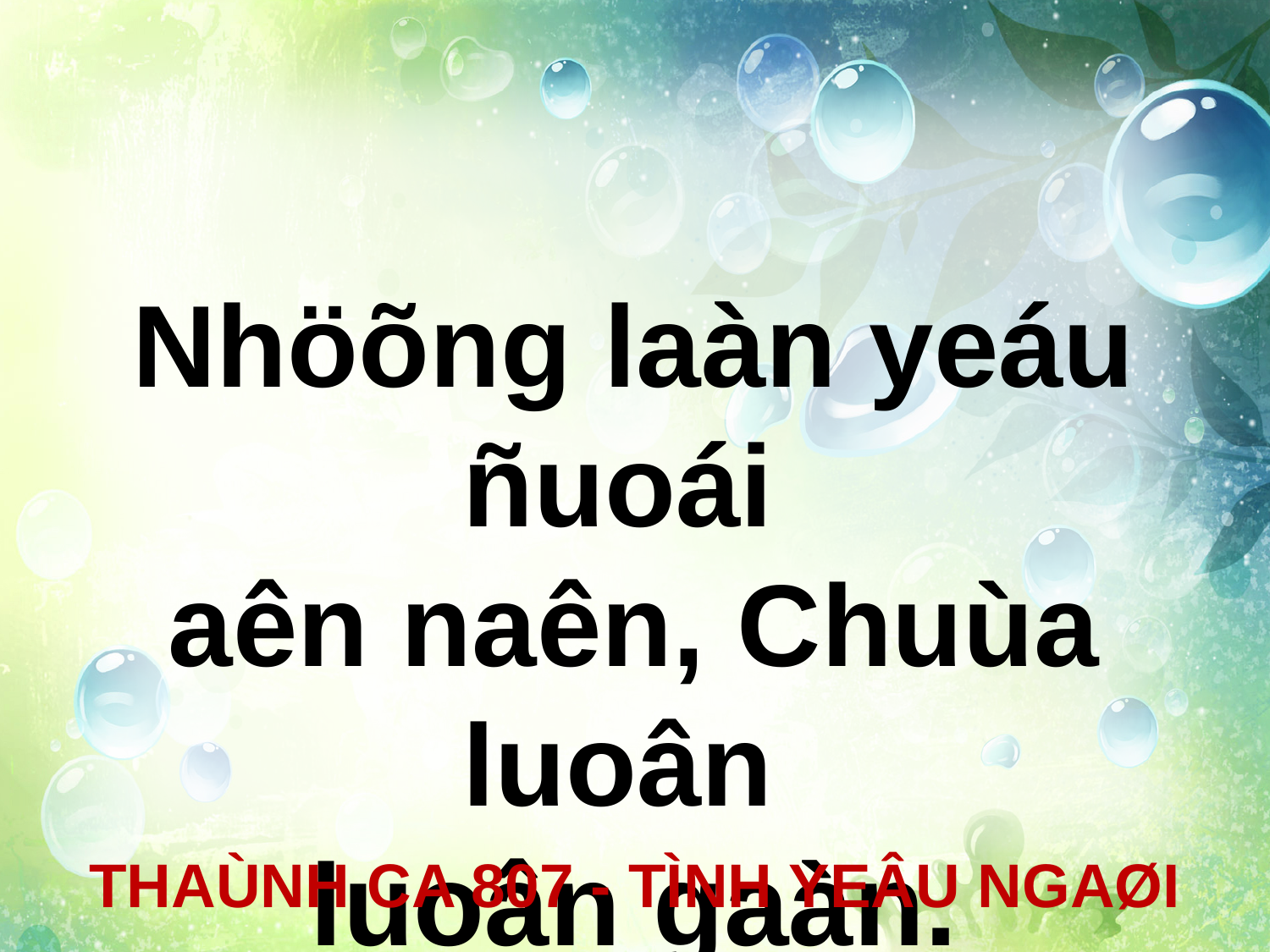

Nhöõng laàn yeáu ñuoái
aên naên, Chuùa luoân
luoân gaàn.
THAÙNH CA 807 - TÌNH YEÂU NGAØI